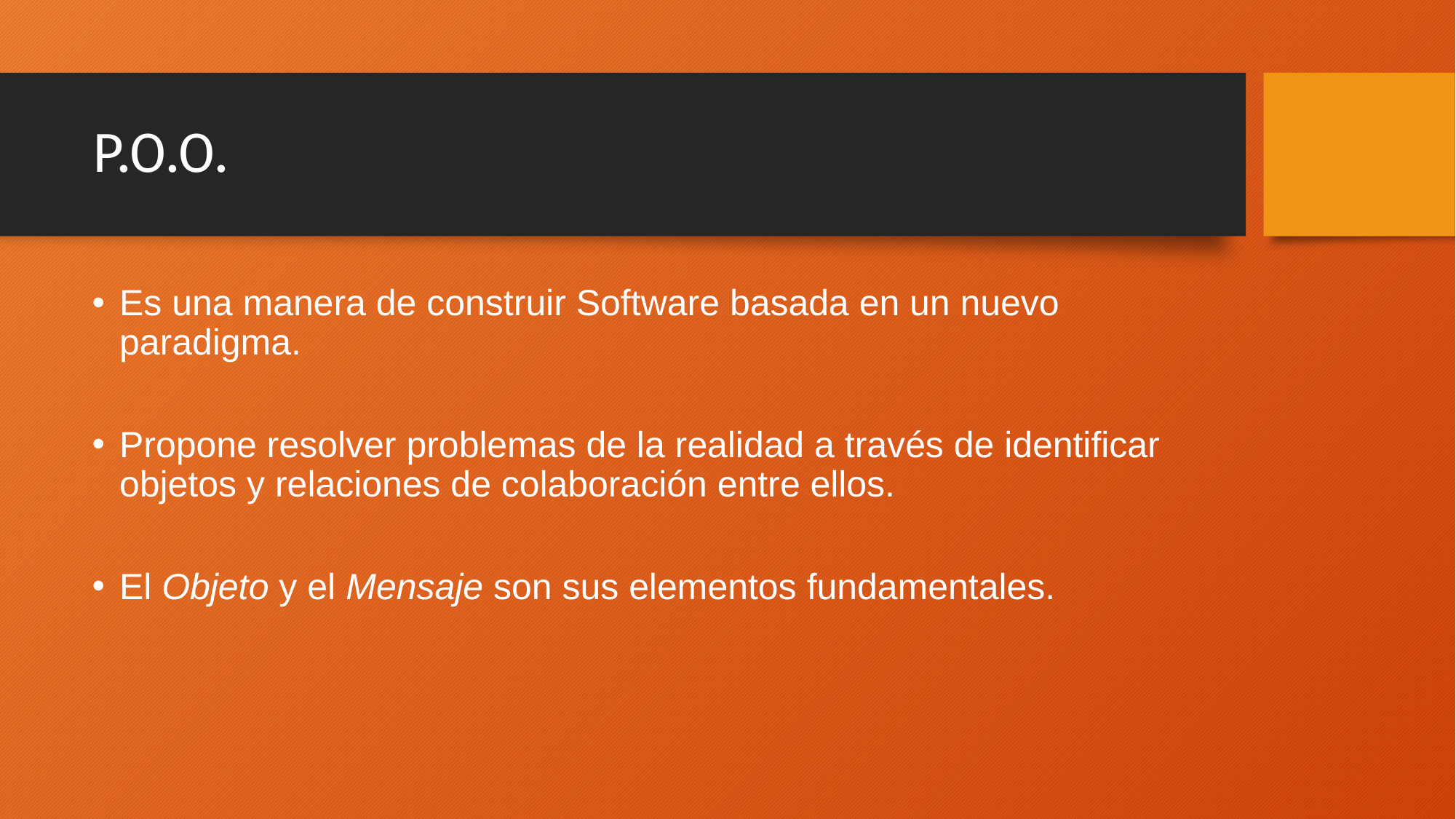

# P.O.O.
Es una manera de construir Software basada en un nuevo paradigma.

Propone resolver problemas de la realidad a través de identificar objetos y relaciones de colaboración entre ellos.

El Objeto y el Mensaje son sus elementos fundamentales.